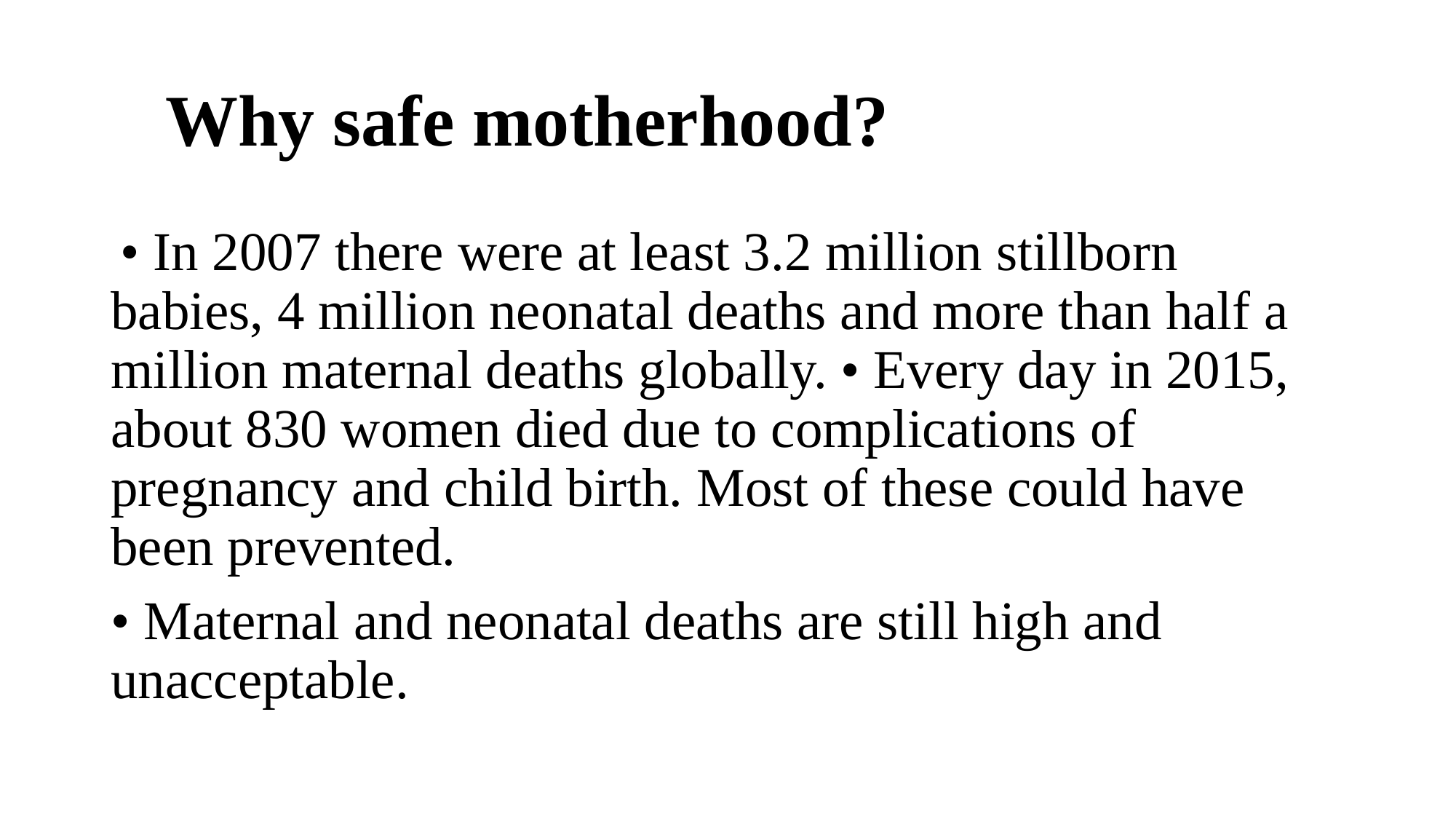

# Why safe motherhood?
 • In 2007 there were at least 3.2 million stillborn babies, 4 million neonatal deaths and more than half a million maternal deaths globally. • Every day in 2015, about 830 women died due to complications of pregnancy and child birth. Most of these could have been prevented.
• Maternal and neonatal deaths are still high and unacceptable.